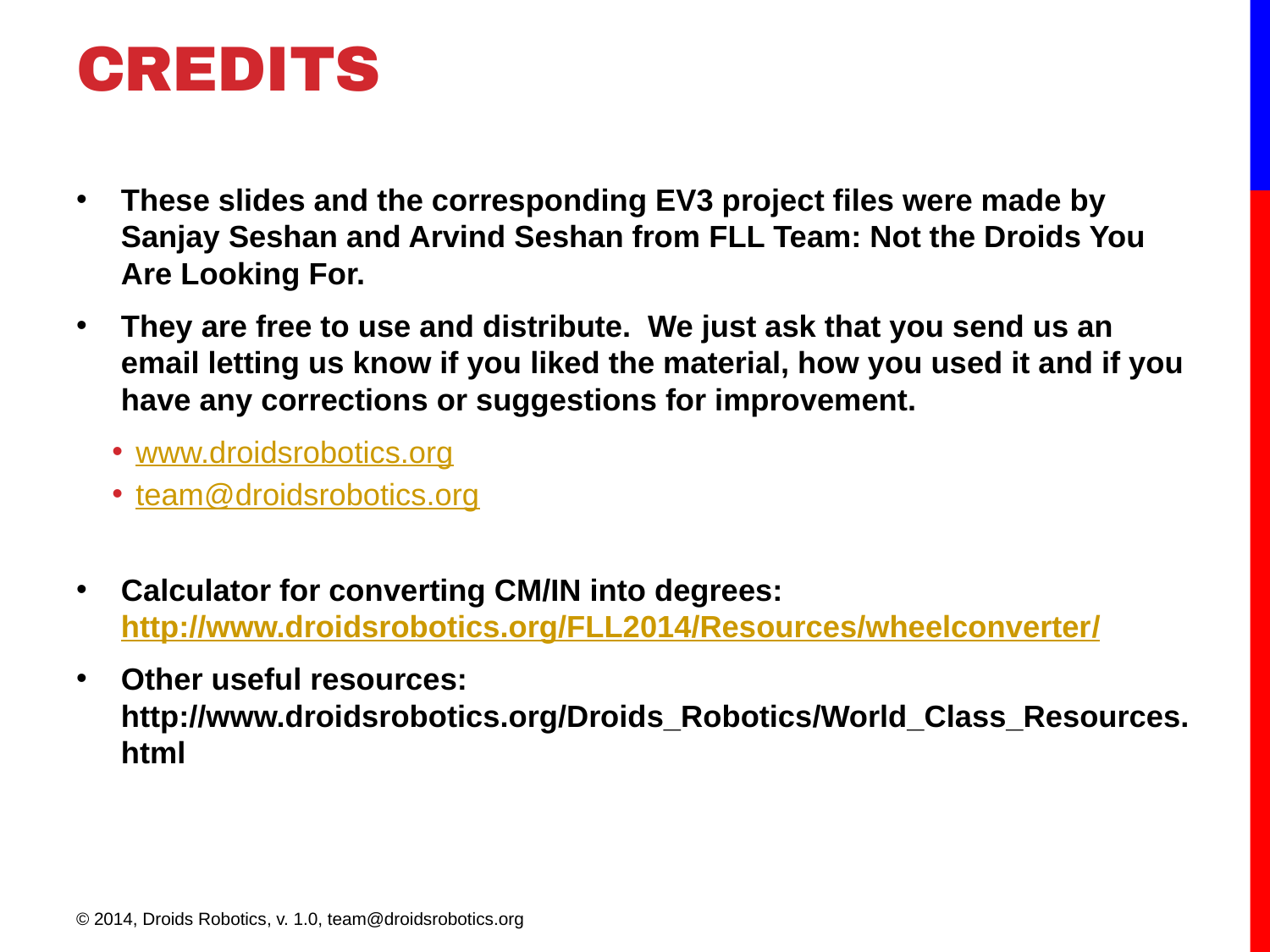

# CREDITS
These slides and the corresponding EV3 project files were made by Sanjay Seshan and Arvind Seshan from FLL Team: Not the Droids You Are Looking For.
They are free to use and distribute.  We just ask that you send us an email letting us know if you liked the material, how you used it and if you have any corrections or suggestions for improvement.
www.droidsrobotics.org
team@droidsrobotics.org

Calculator for converting CM/IN into degrees: http://www.droidsrobotics.org/FLL2014/Resources/wheelconverter/
Other useful resources: http://www.droidsrobotics.org/Droids_Robotics/World_Class_Resources.html

© 2014, Droids Robotics, v. 1.0, team@droidsrobotics.org